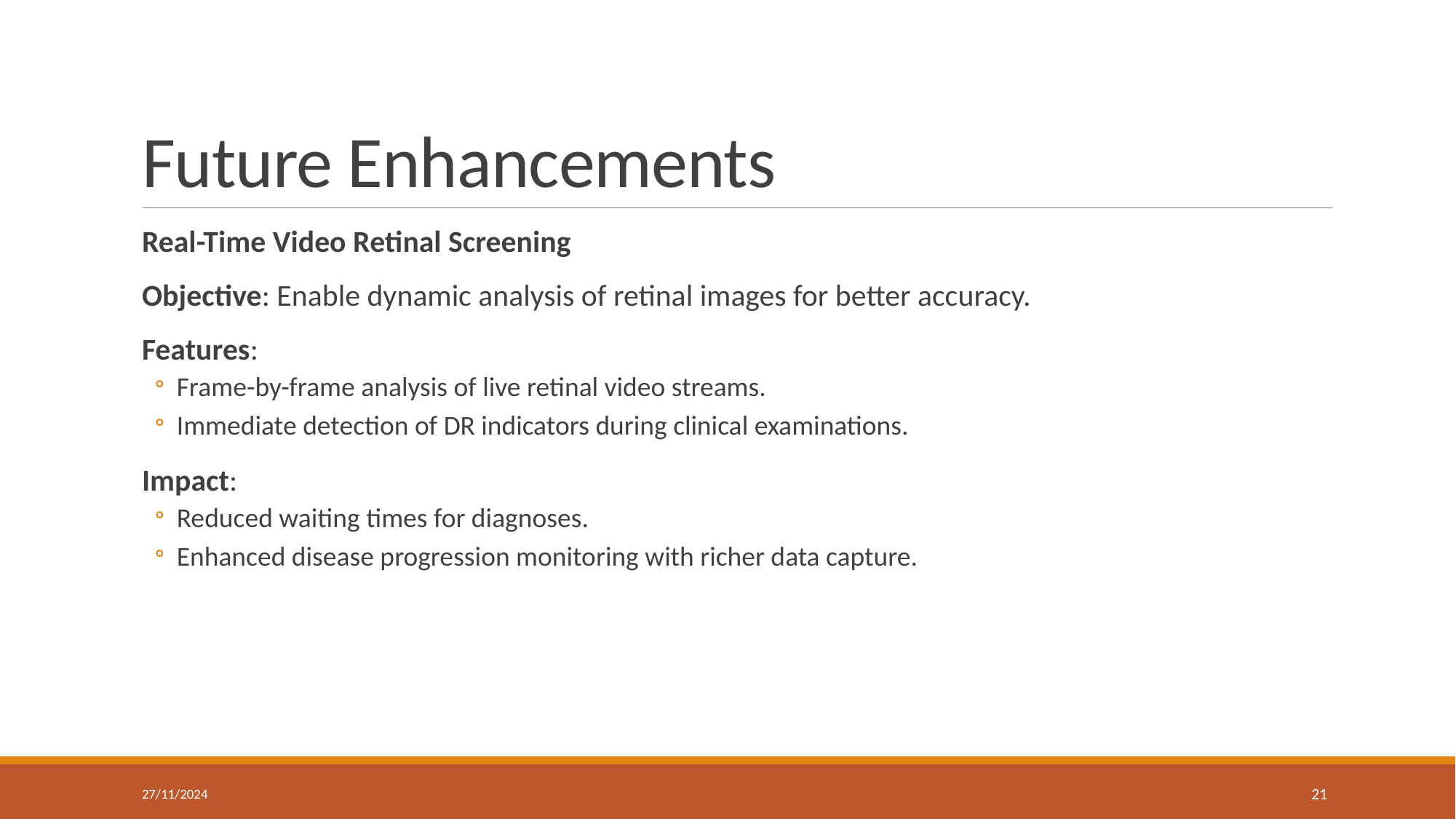

# Future Enhancements
Real-Time Video Retinal Screening
Objective: Enable dynamic analysis of retinal images for better accuracy.
Features:
Frame-by-frame analysis of live retinal video streams.
Immediate detection of DR indicators during clinical examinations.
Impact:
Reduced waiting times for diagnoses.
Enhanced disease progression monitoring with richer data capture.
27/11/2024
21